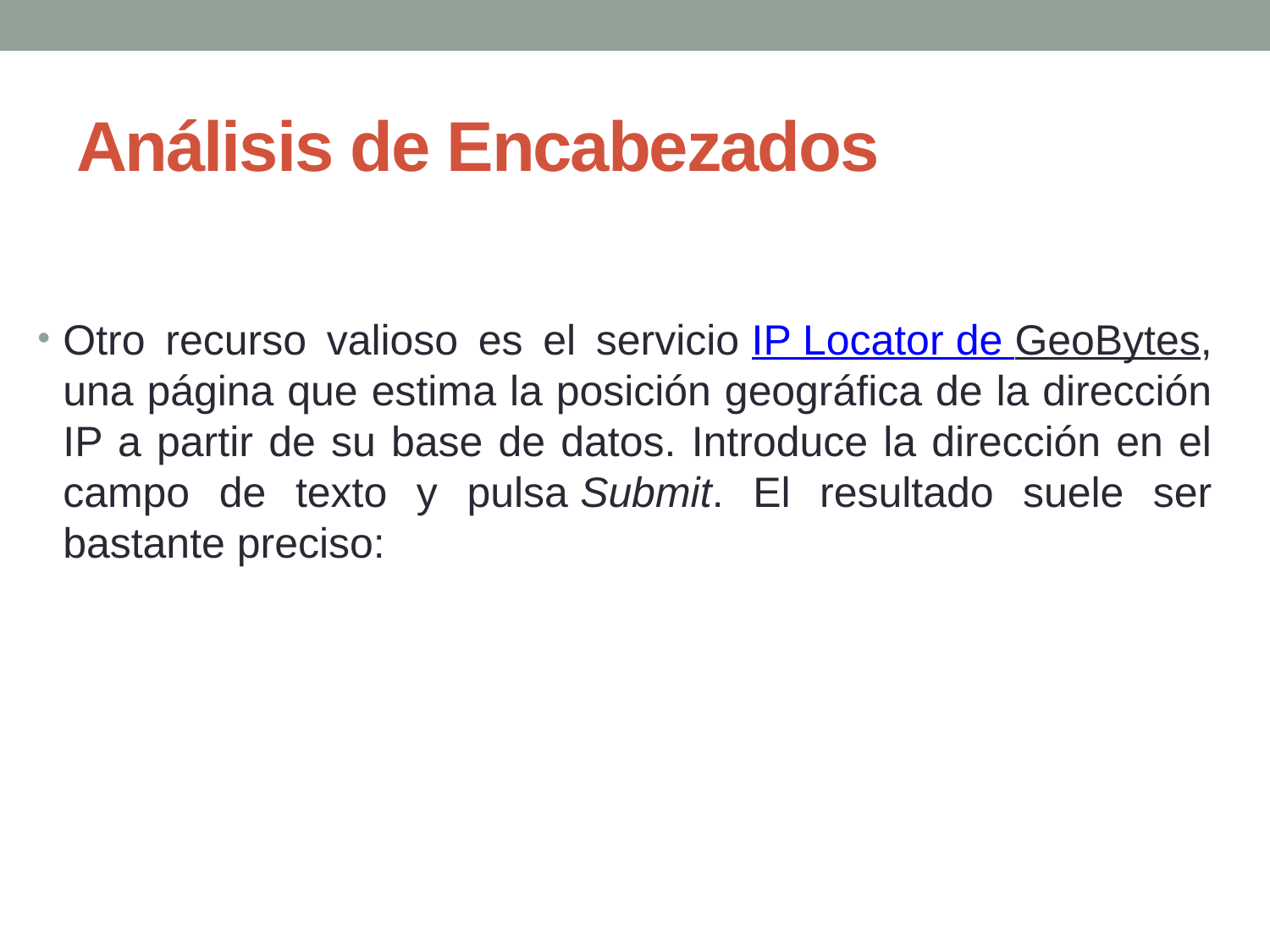

# Análisis de Encabezados
Otro recurso valioso es el servicio IP Locator de GeoBytes, una página que estima la posición geográfica de la dirección IP a partir de su base de datos. Introduce la dirección en el campo de texto y pulsa Submit. El resultado suele ser bastante preciso: